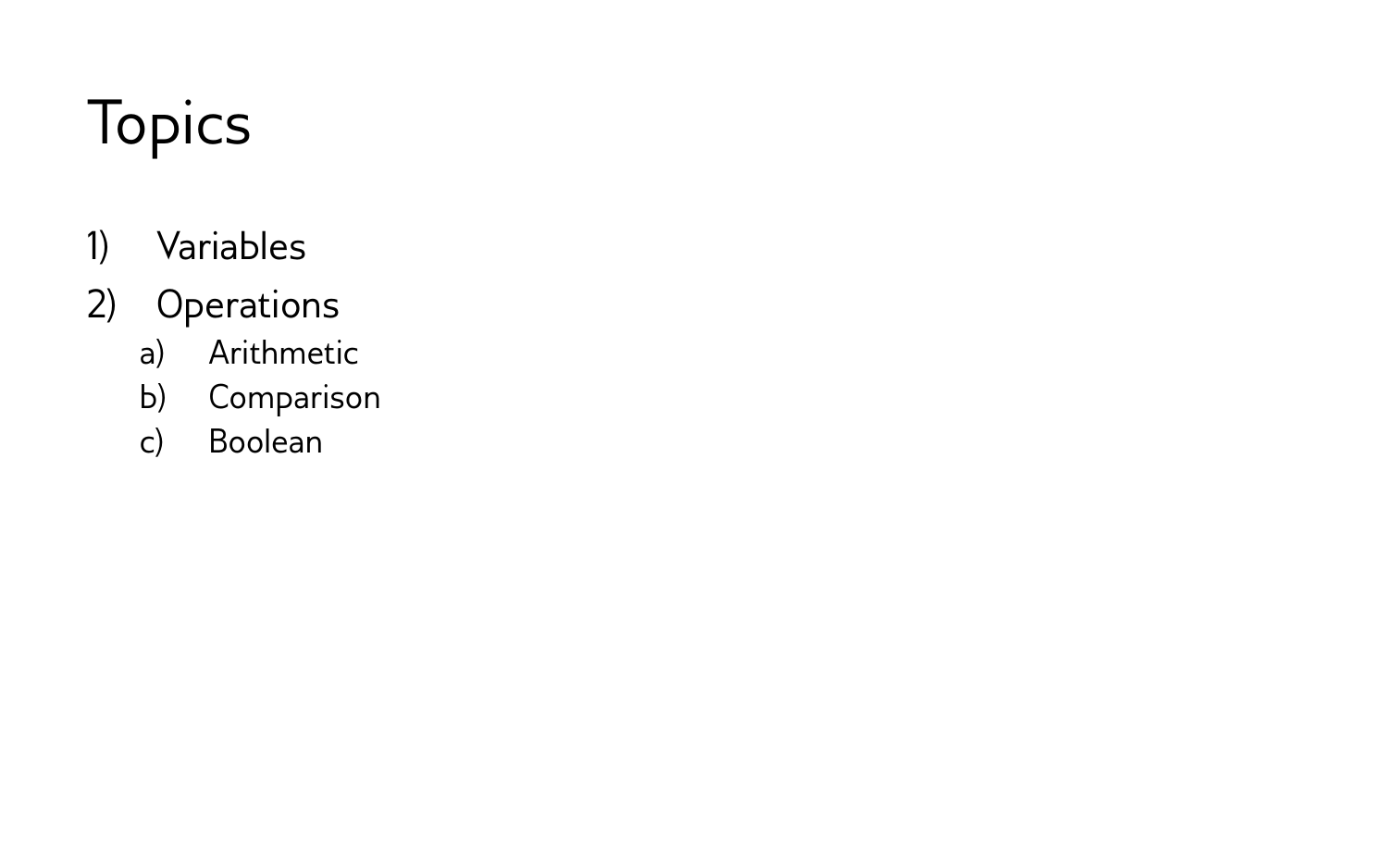

# Topics

Variables
Operations
Arithmetic
Comparison
Boolean